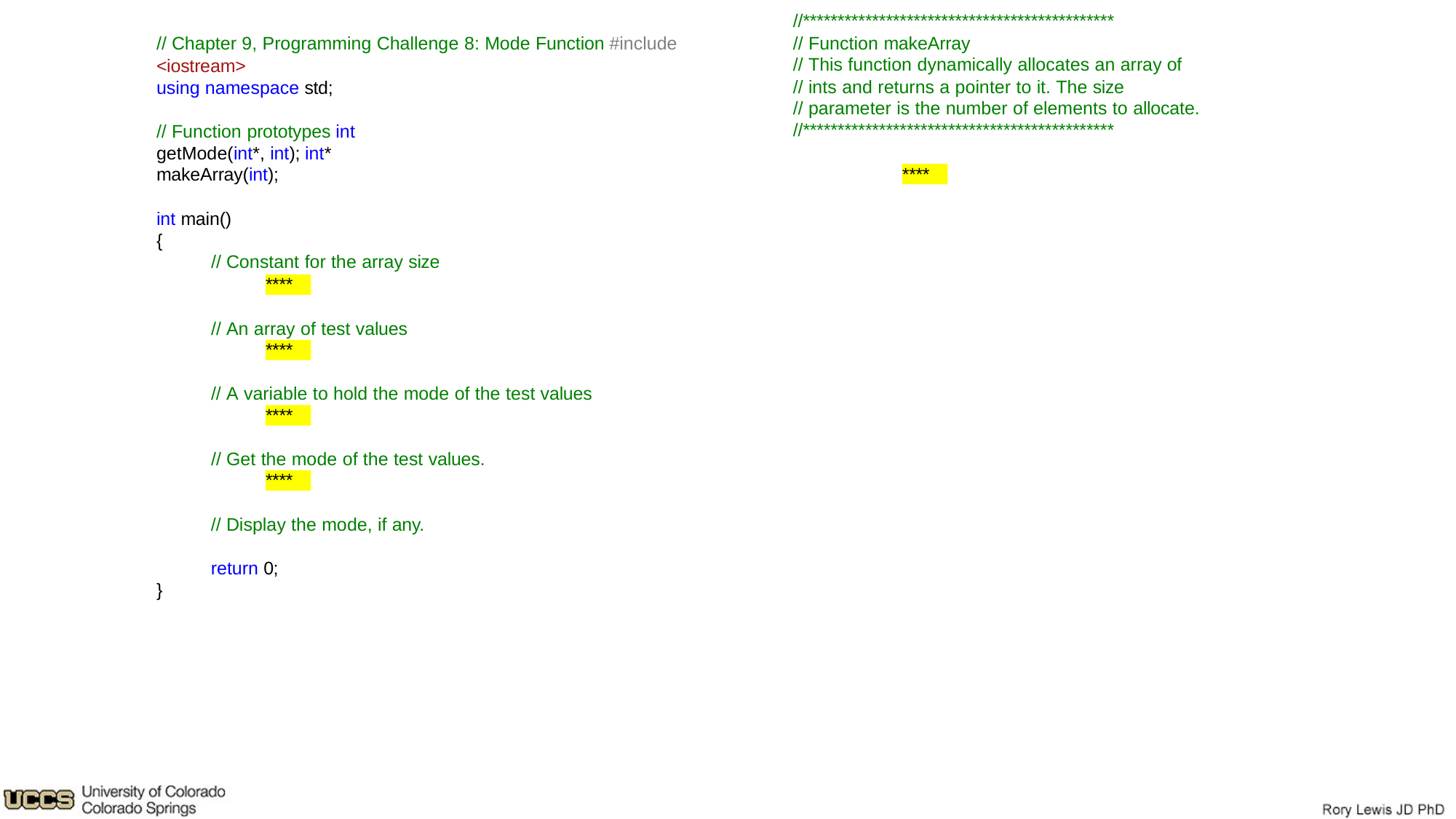

//*********************************************
// Function makeArray
// This function dynamically allocates an array of
// ints and returns a pointer to it. The size
// parameter is the number of elements to allocate.
//*********************************************
// Chapter 9, Programming Challenge 8: Mode Function #include <iostream>
using namespace std;
// Function prototypes int getMode(int*, int); int* makeArray(int);
****
int main()
{
// Constant for the array size
****
// An array of test values
****
// A variable to hold the mode of the test values
****
// Get the mode of the test values.
****
// Display the mode, if any.

return 0;
}